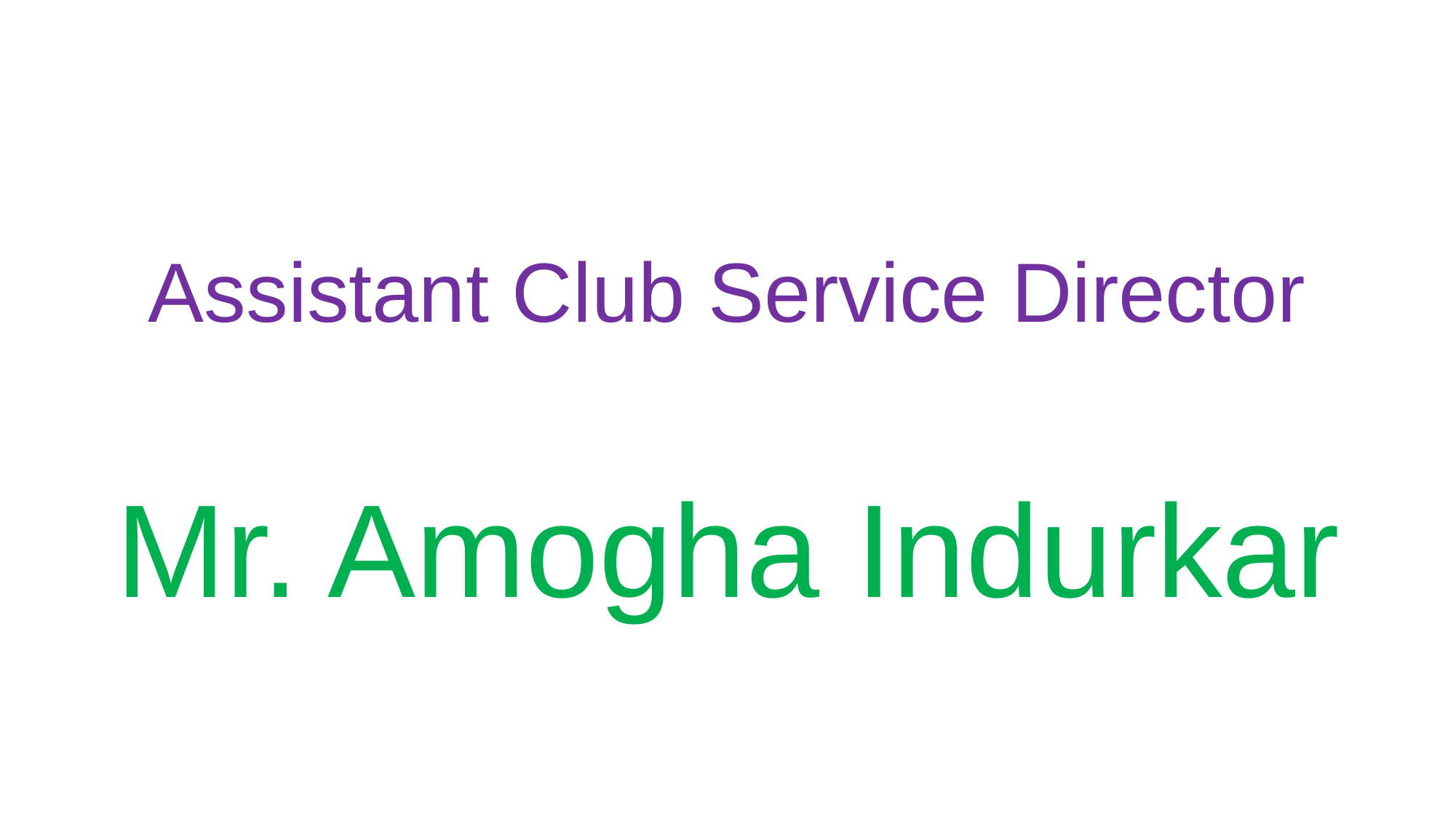

# Assistant Club Service Director
Mr. Amogha Indurkar